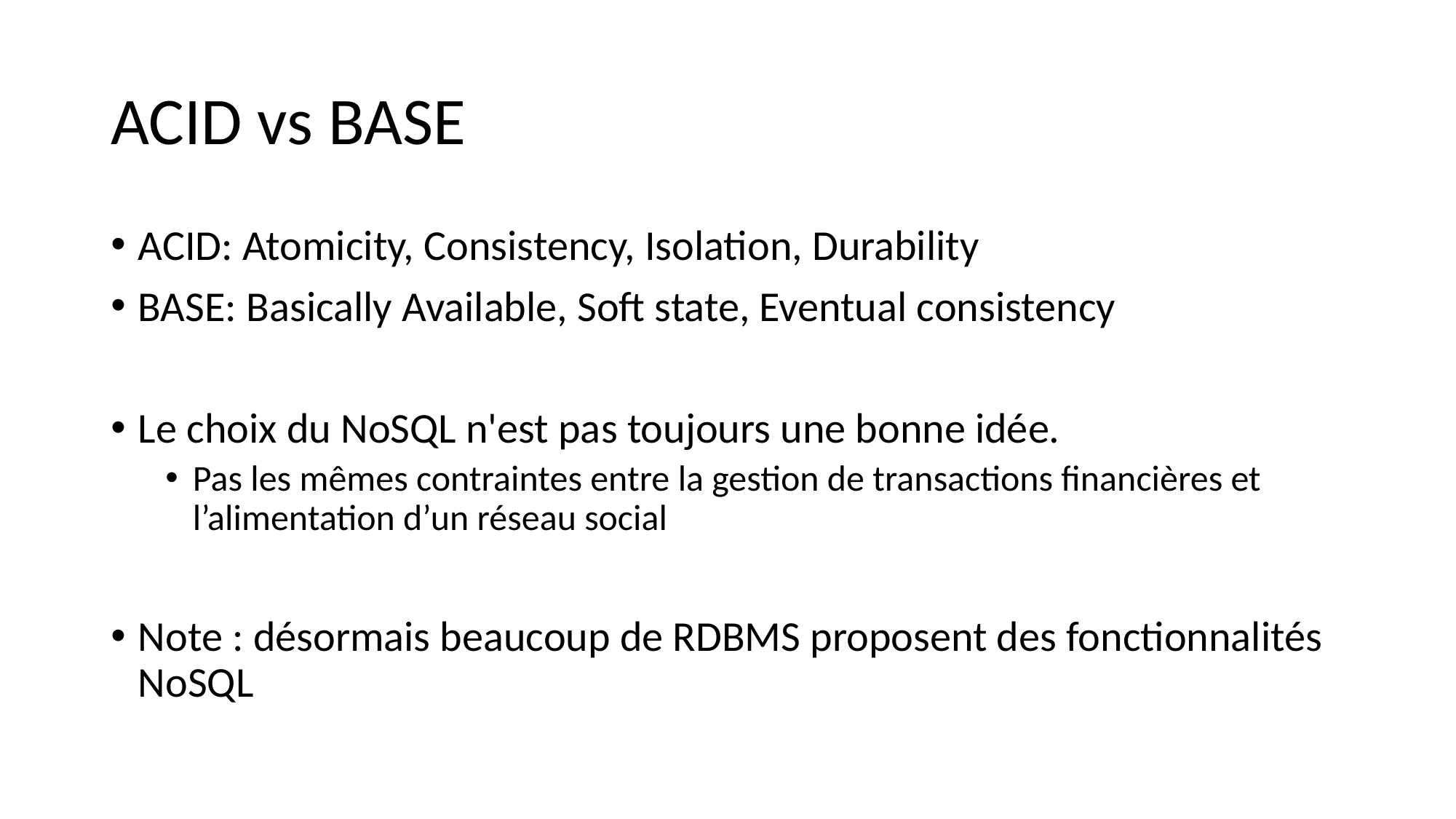

# ACID vs BASE
ACID: Atomicity, Consistency, Isolation, Durability
BASE: Basically Available, Soft state, Eventual consistency

Le choix du NoSQL n'est pas toujours une bonne idée.
Pas les mêmes contraintes entre la gestion de transactions financières et l’alimentation d’un réseau social

Note : désormais beaucoup de RDBMS proposent des fonctionnalités NoSQL